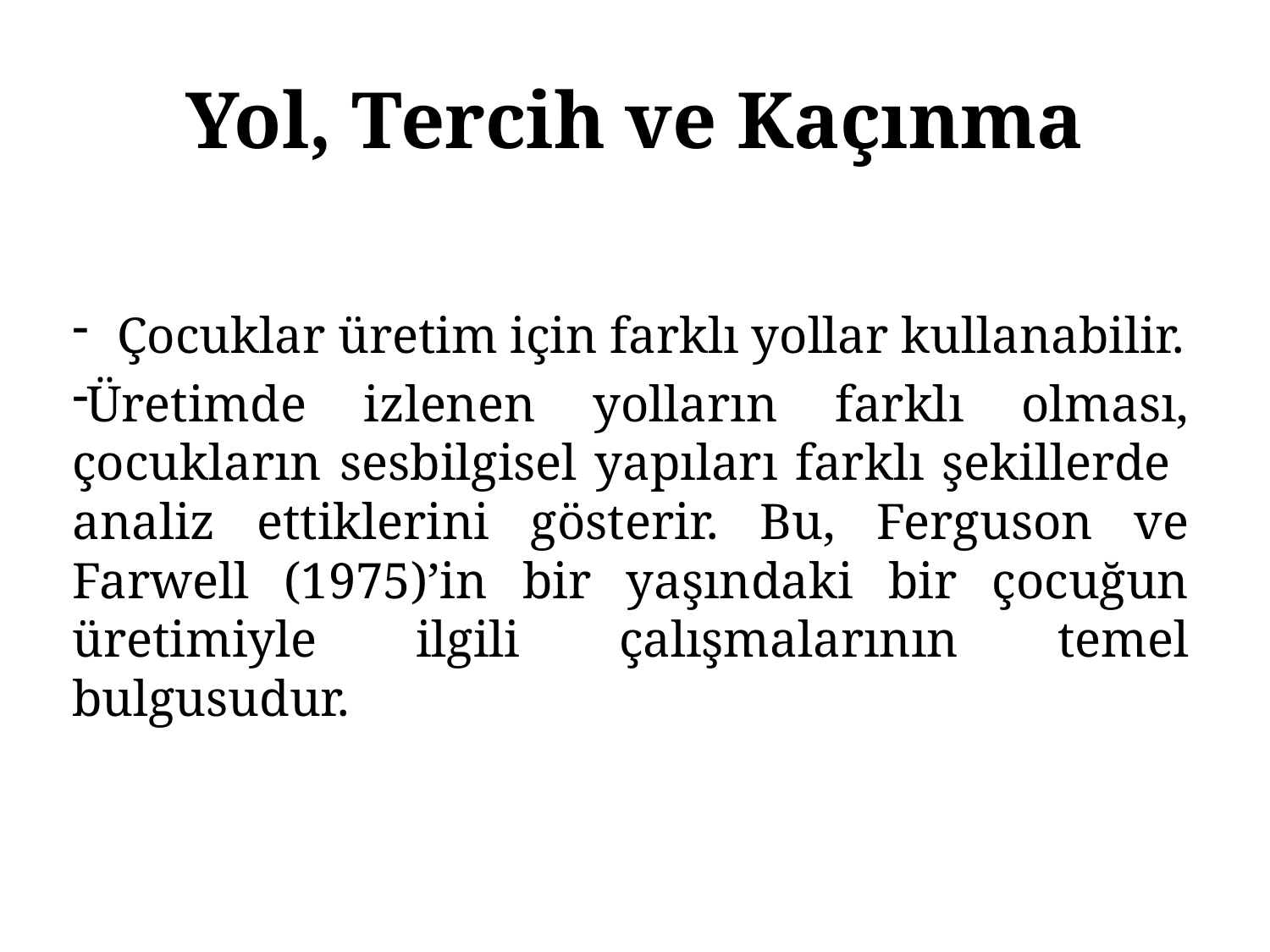

# Yol, Tercih ve Kaçınma
Çocuklar üretim için farklı yollar kullanabilir.
Üretimde izlenen yolların farklı olması, çocukların sesbilgisel yapıları farklı şekillerde  analiz ettiklerini gösterir. Bu, Ferguson ve Farwell (1975)’in bir yaşındaki bir çocuğun üretimiyle ilgili çalışmalarının temel bulgusudur.